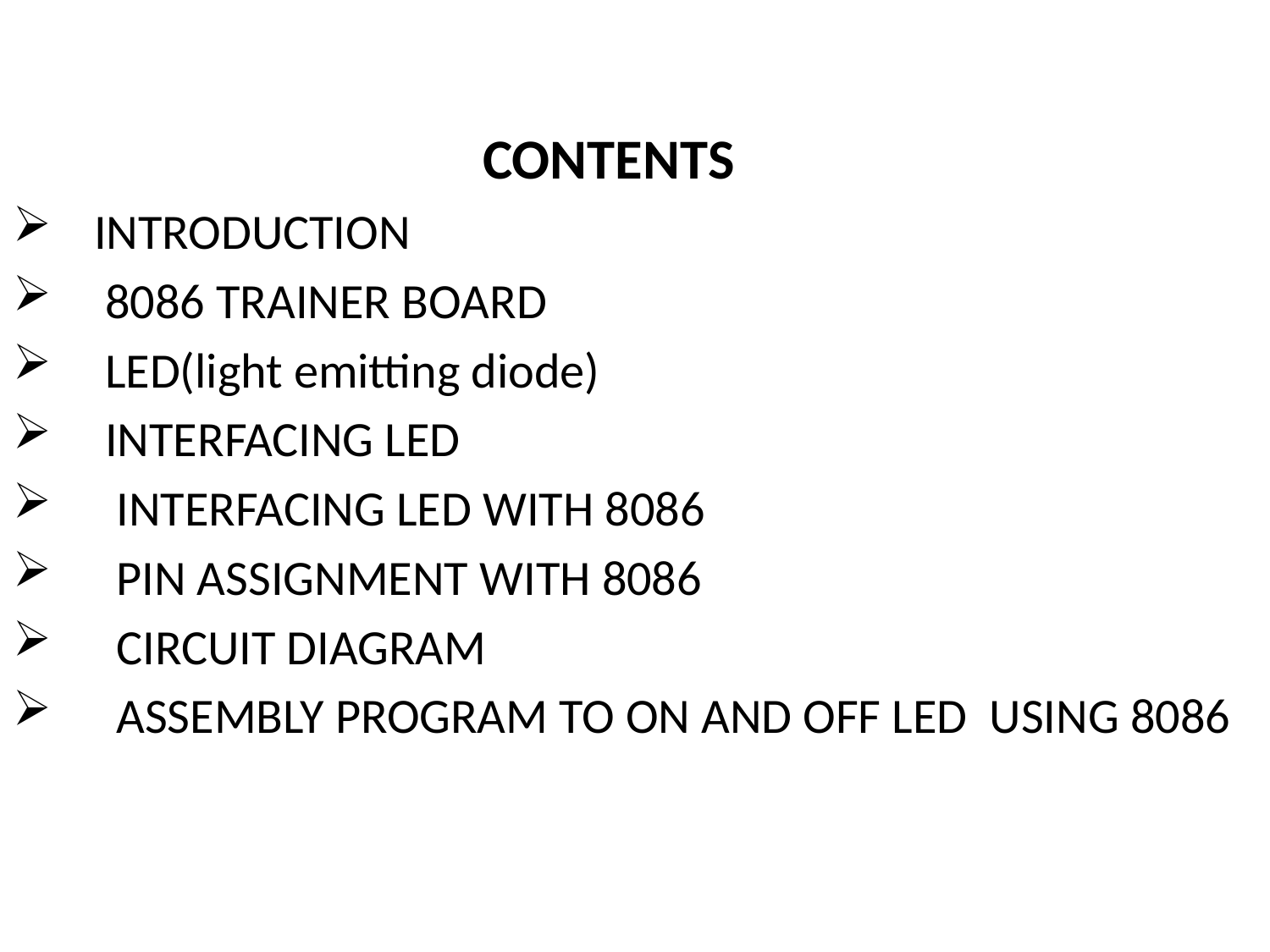

CONTENTS
   INTRODUCTION
    8086 TRAINER BOARD
    LED(light emitting diode)
    INTERFACING LED
     INTERFACING LED WITH 8086
     PIN ASSIGNMENT WITH 8086
     CIRCUIT DIAGRAM
     ASSEMBLY PROGRAM TO ON AND OFF LED  USING 8086